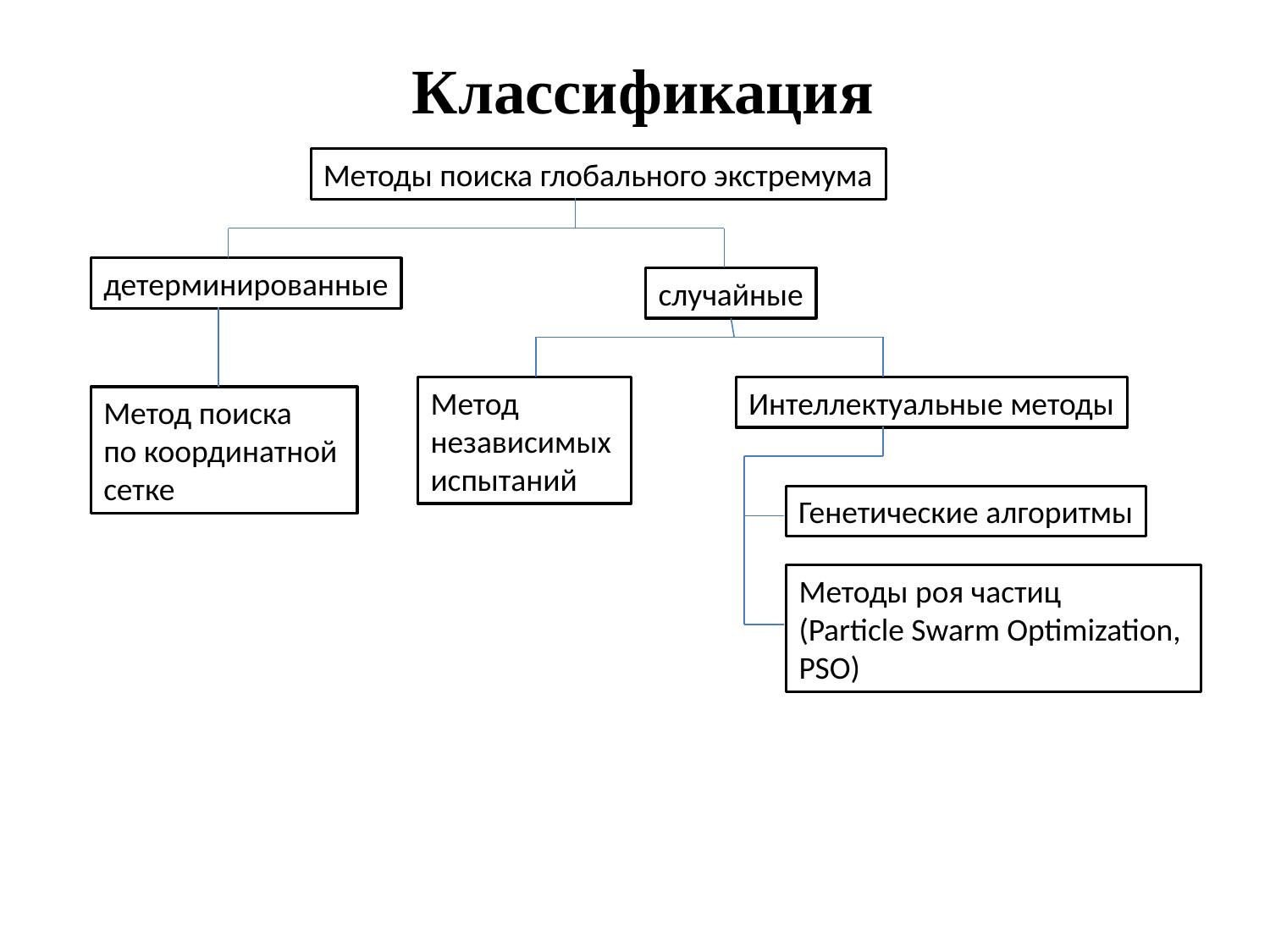

# Классификация

Методы поиска глобального экстремума
детерминированные
случайные
Метод
независимых
испытаний
Интеллектуальные методы
Метод поиска
по координатной
сетке
Генетические алгоритмы
Методы роя частиц
(Particle Swarm Optimization,
PSO)